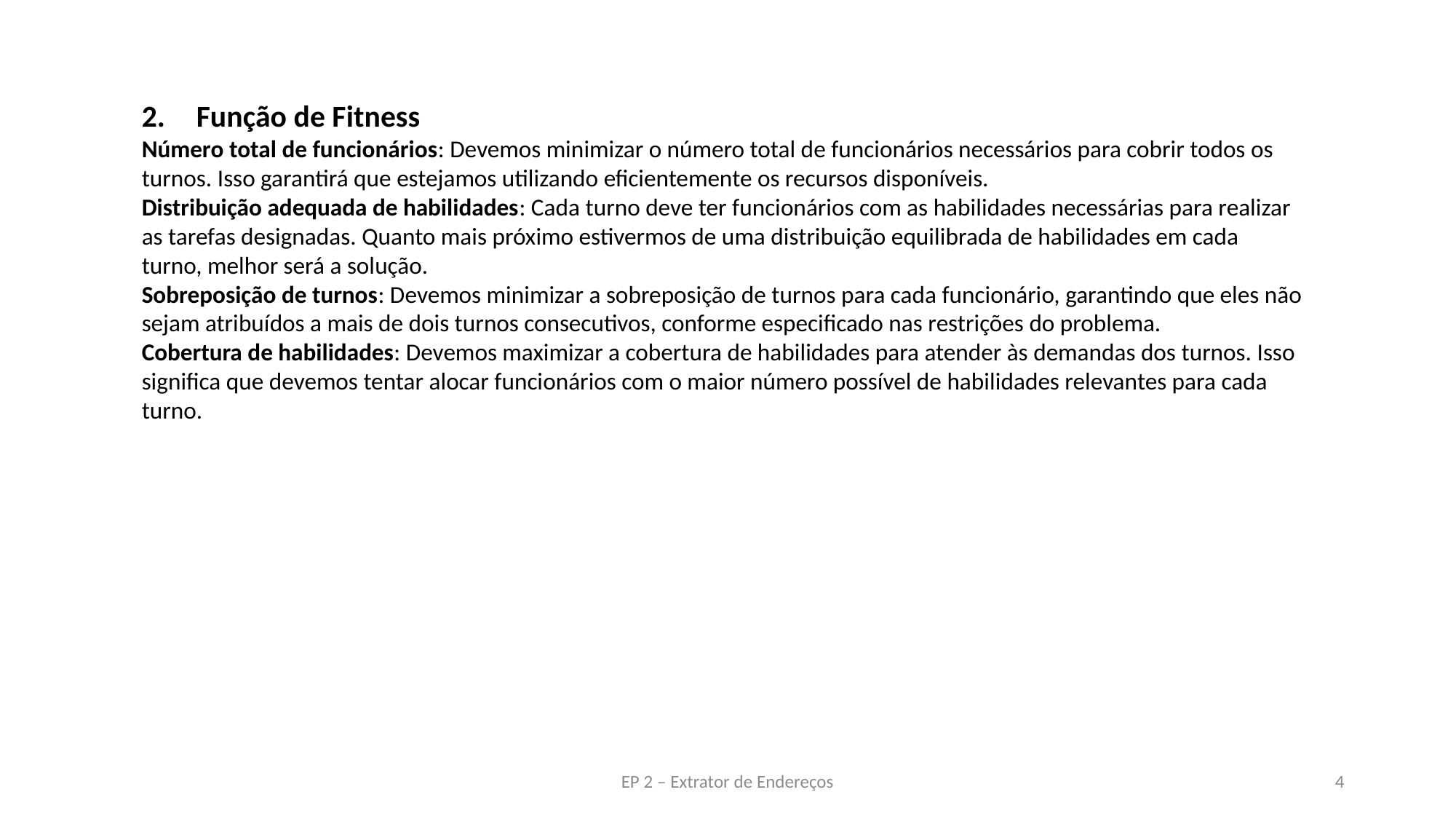

Função de Fitness
Número total de funcionários: Devemos minimizar o número total de funcionários necessários para cobrir todos os turnos. Isso garantirá que estejamos utilizando eficientemente os recursos disponíveis.
Distribuição adequada de habilidades: Cada turno deve ter funcionários com as habilidades necessárias para realizar as tarefas designadas. Quanto mais próximo estivermos de uma distribuição equilibrada de habilidades em cada turno, melhor será a solução.
Sobreposição de turnos: Devemos minimizar a sobreposição de turnos para cada funcionário, garantindo que eles não sejam atribuídos a mais de dois turnos consecutivos, conforme especificado nas restrições do problema.
Cobertura de habilidades: Devemos maximizar a cobertura de habilidades para atender às demandas dos turnos. Isso significa que devemos tentar alocar funcionários com o maior número possível de habilidades relevantes para cada turno.

EP 2 – Extrator de Endereços
4